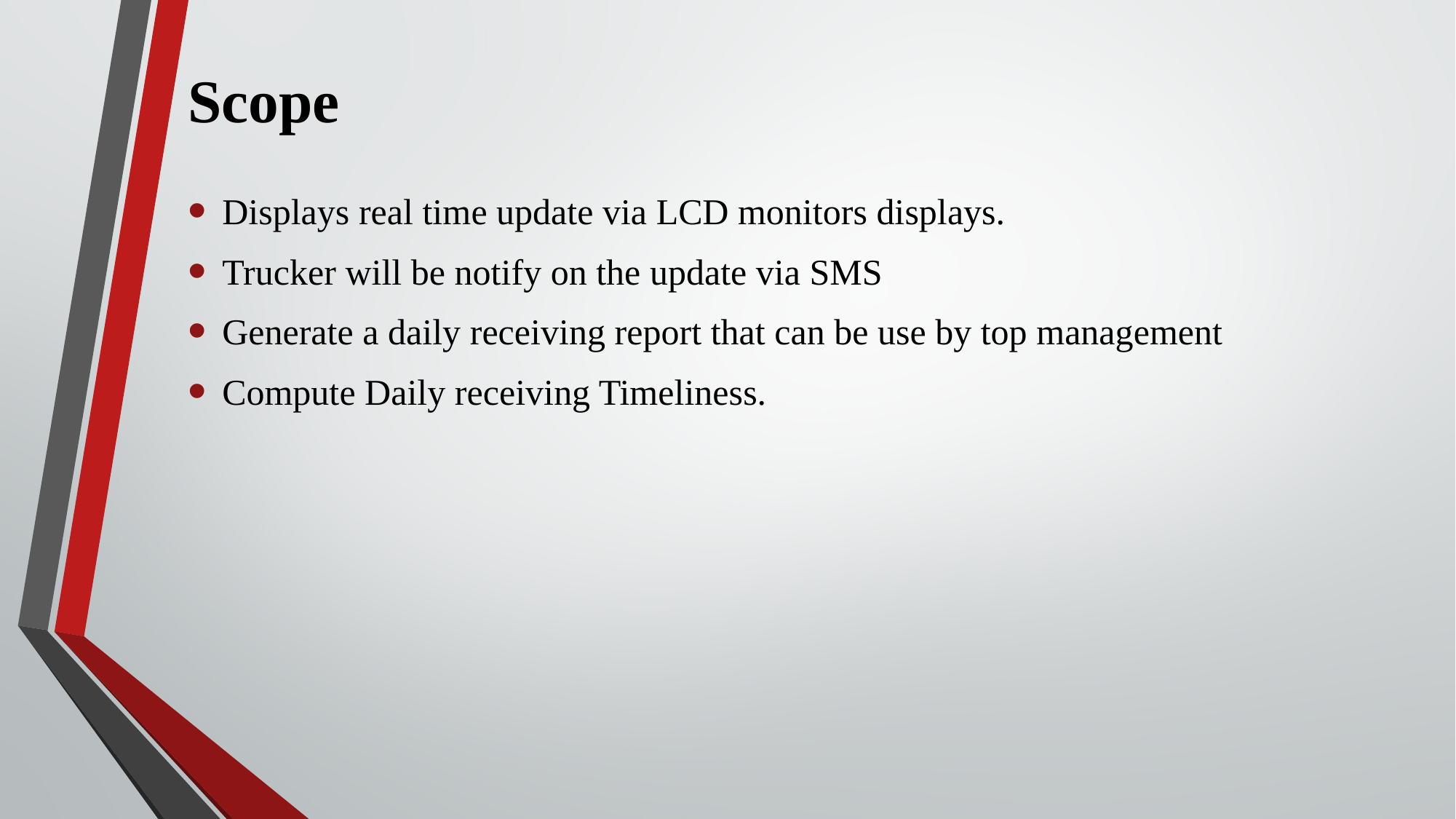

# Scope
Displays real time update via LCD monitors displays.
Trucker will be notify on the update via SMS
Generate a daily receiving report that can be use by top management
Compute Daily receiving Timeliness.